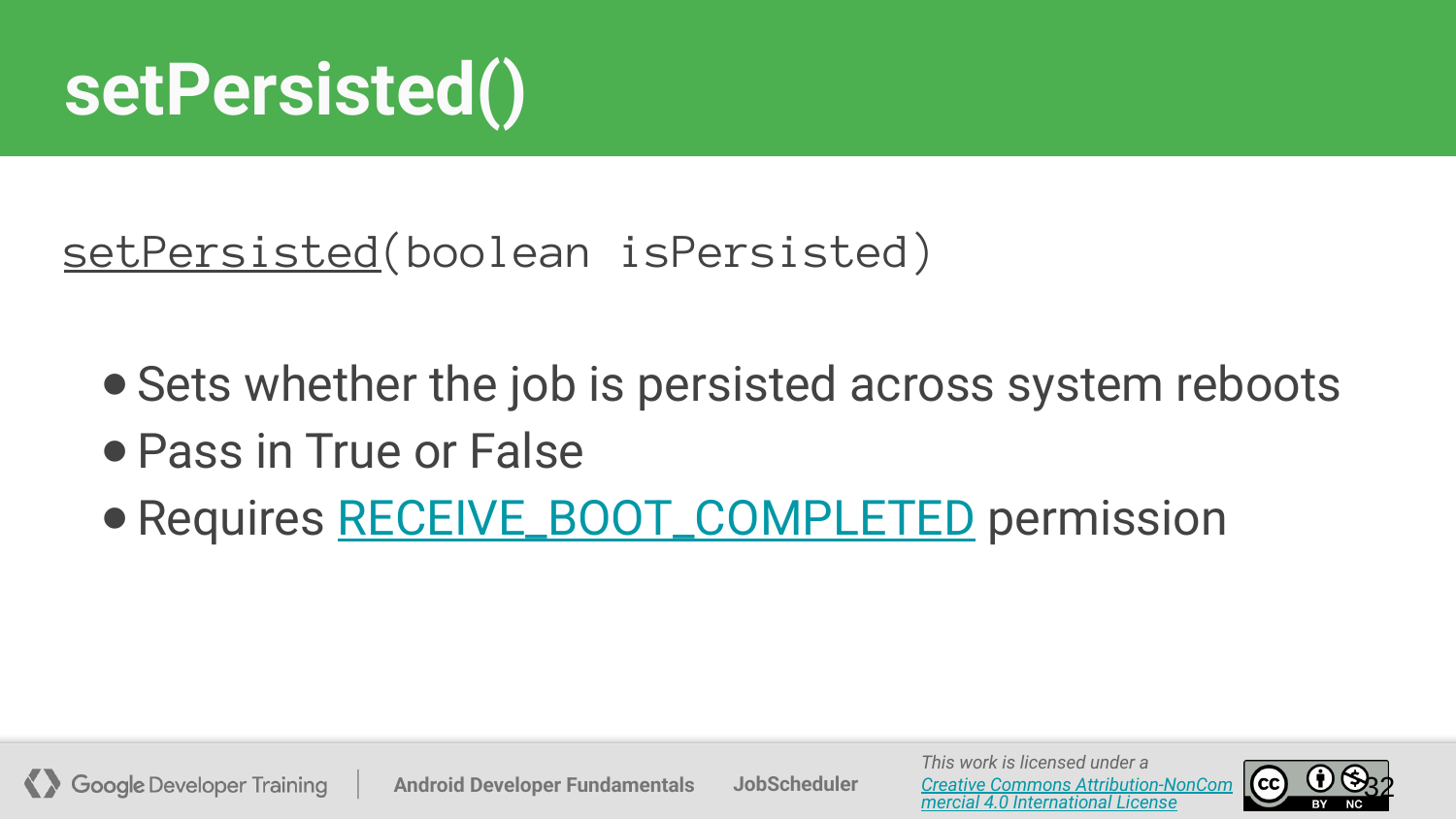

# setPersisted()
setPersisted(boolean isPersisted)

Sets whether the job is persisted across system reboots
Pass in True or False
Requires RECEIVE_BOOT_COMPLETED permission
32